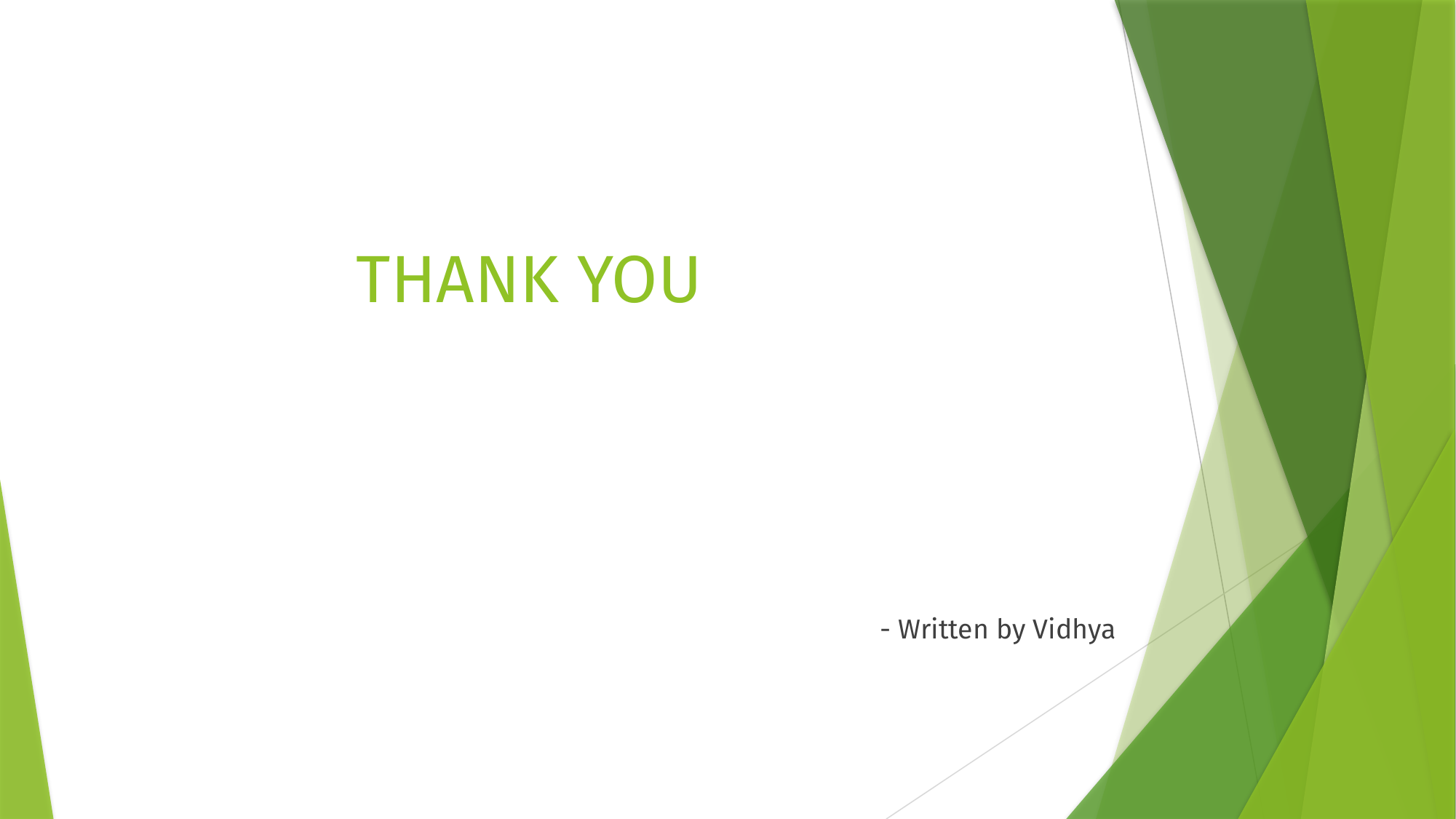

# THANK YOU
- Written by Vidhya